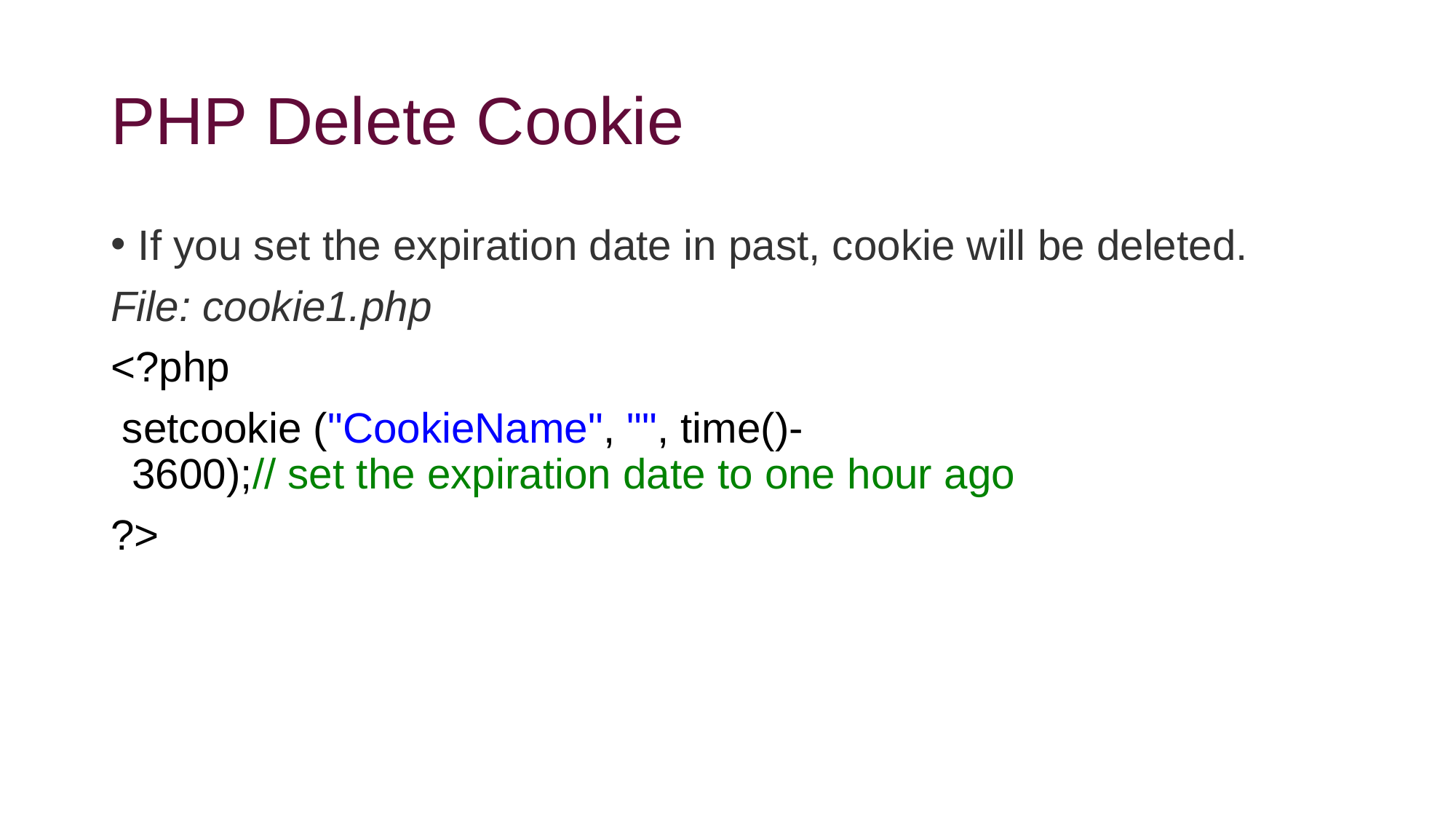

# PHP Delete Cookie
If you set the expiration date in past, cookie will be deleted.
File: cookie1.php
<?php
setcookie ("CookieName", "", time()-3600);// set the expiration date to one hour ago
?>